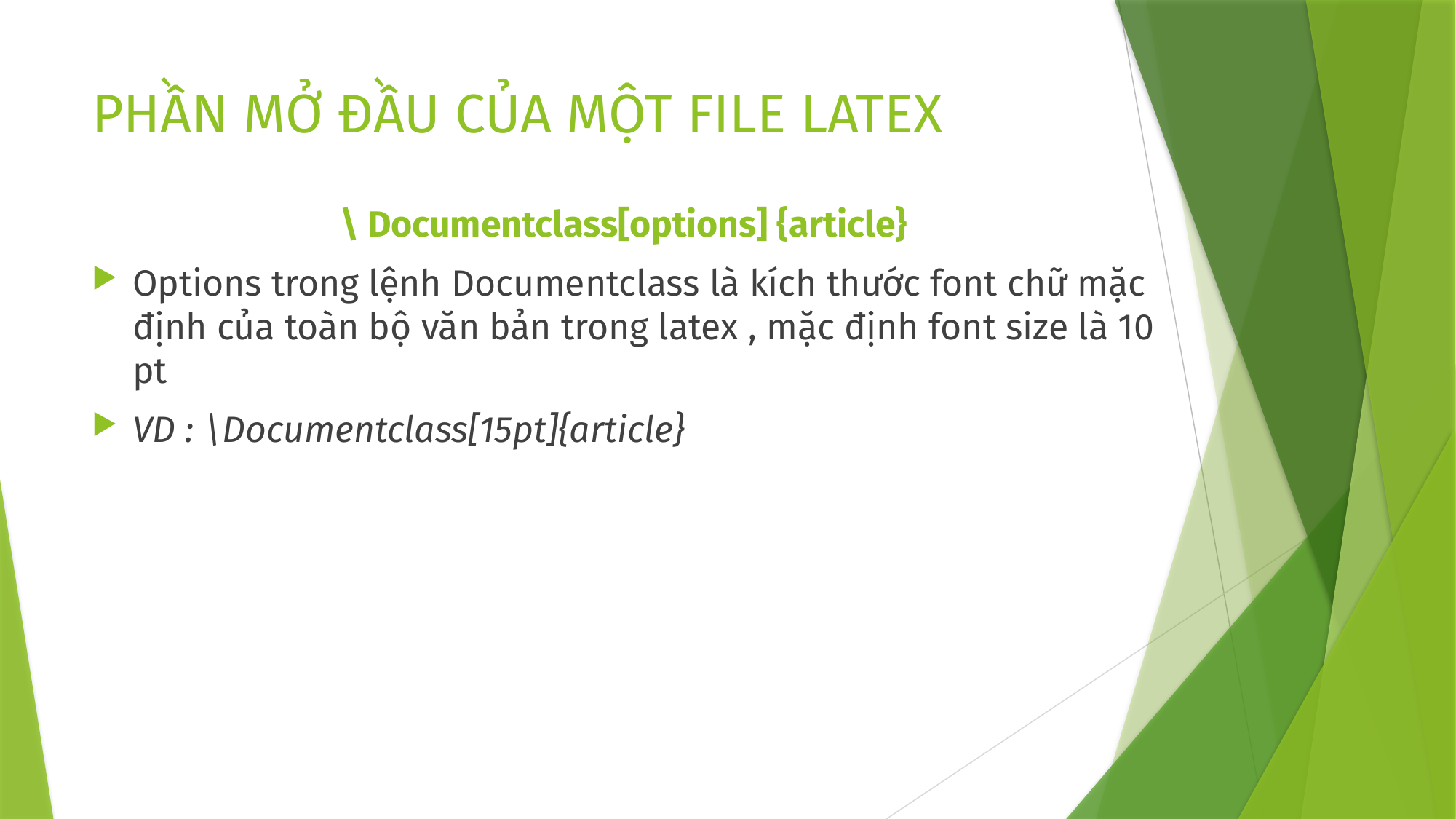

# PHẦN MỞ ĐẦU CỦA MỘT FILE LATEX
\ Documentclass[options] {article}
Options trong lệnh Documentclass là kích thước font chữ mặc định của toàn bộ văn bản trong latex , mặc định font size là 10 pt
VD : \Documentclass[15pt]{article}